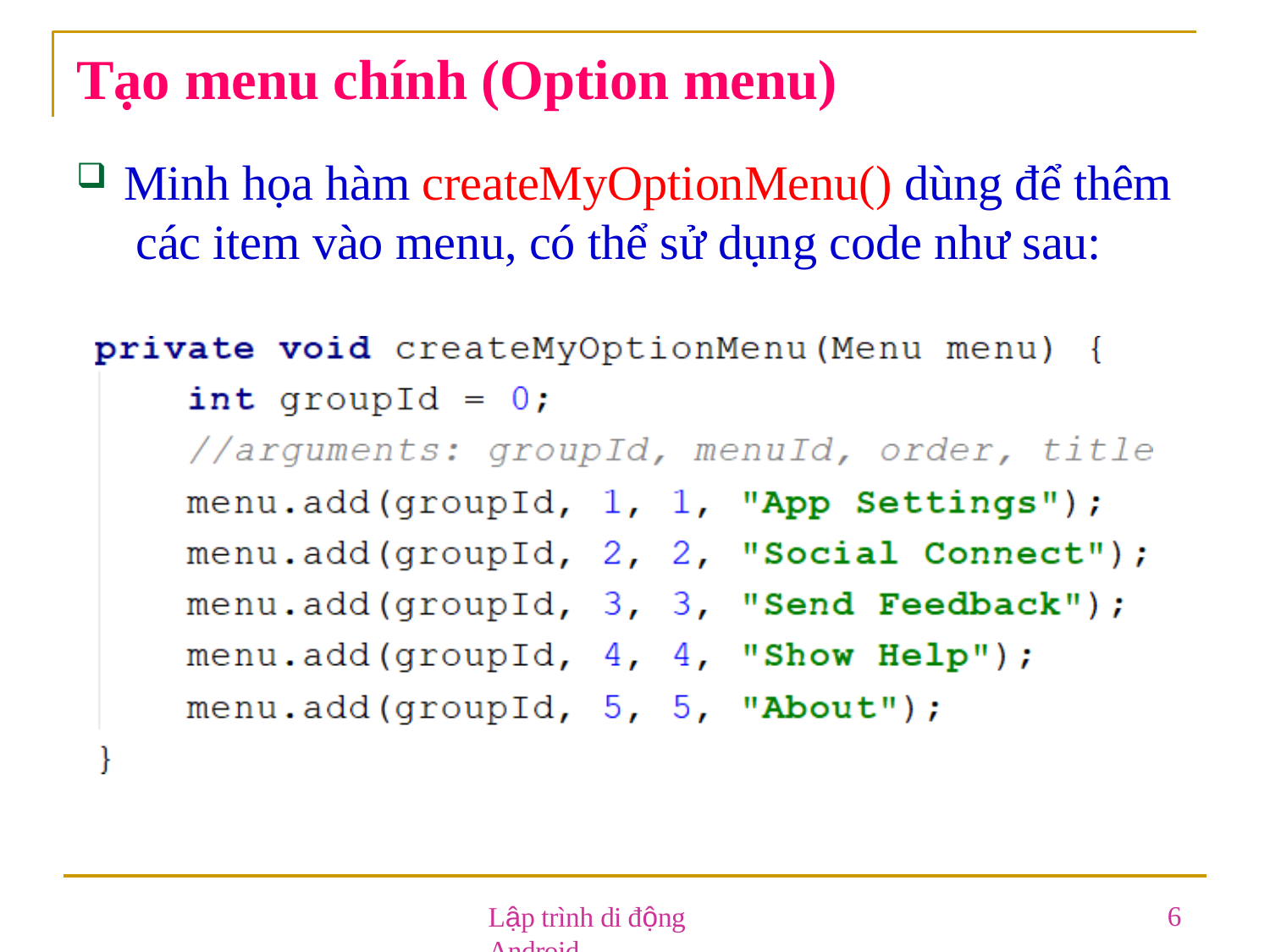

# Tạo menu chính (Option menu)
Minh họa hàm createMyOptionMenu() dùng để thêm  các item vào menu, có thể sử dụng code như sau:

Lập trình di động Android
6